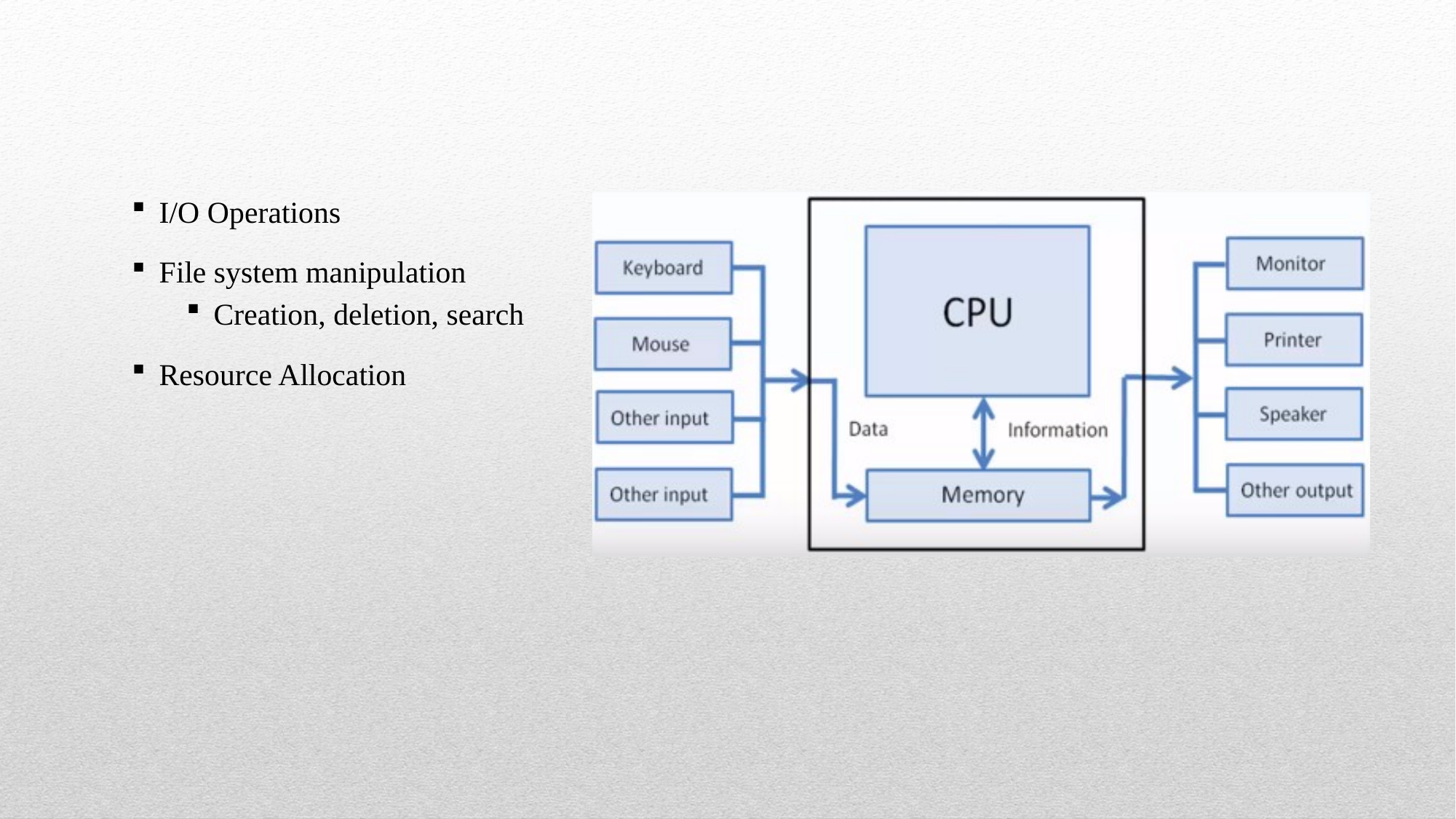

I/O Operations
File system manipulation
Creation, deletion, search
Resource Allocation